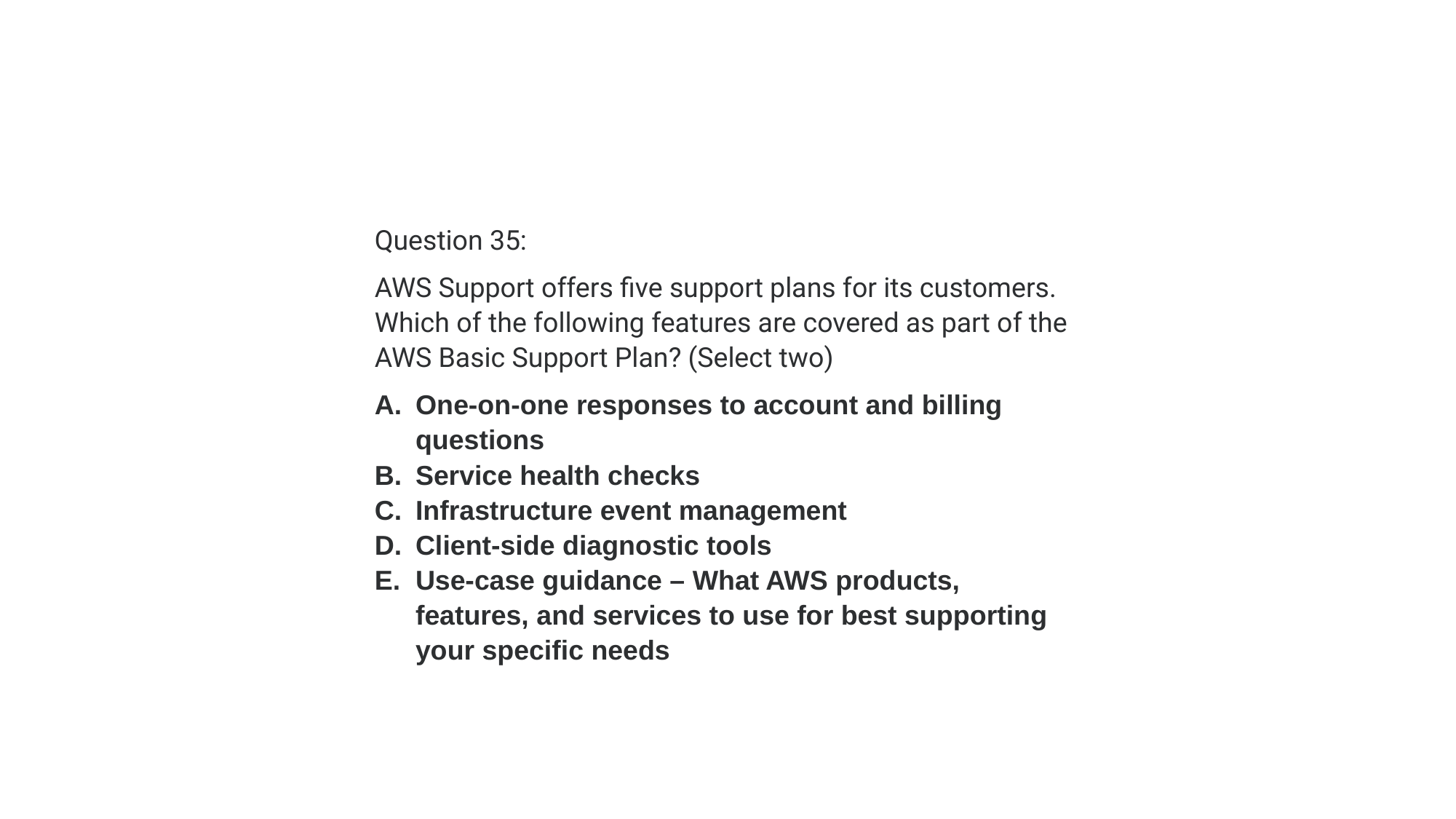

Question 35:
AWS Support offers five support plans for its customers. Which of the following features are covered as part of the AWS Basic Support Plan? (Select two)
One-on-one responses to account and billing questions
Service health checks
Infrastructure event management
Client-side diagnostic tools
Use-case guidance – What AWS products, features, and services to use for best supporting your specific needs